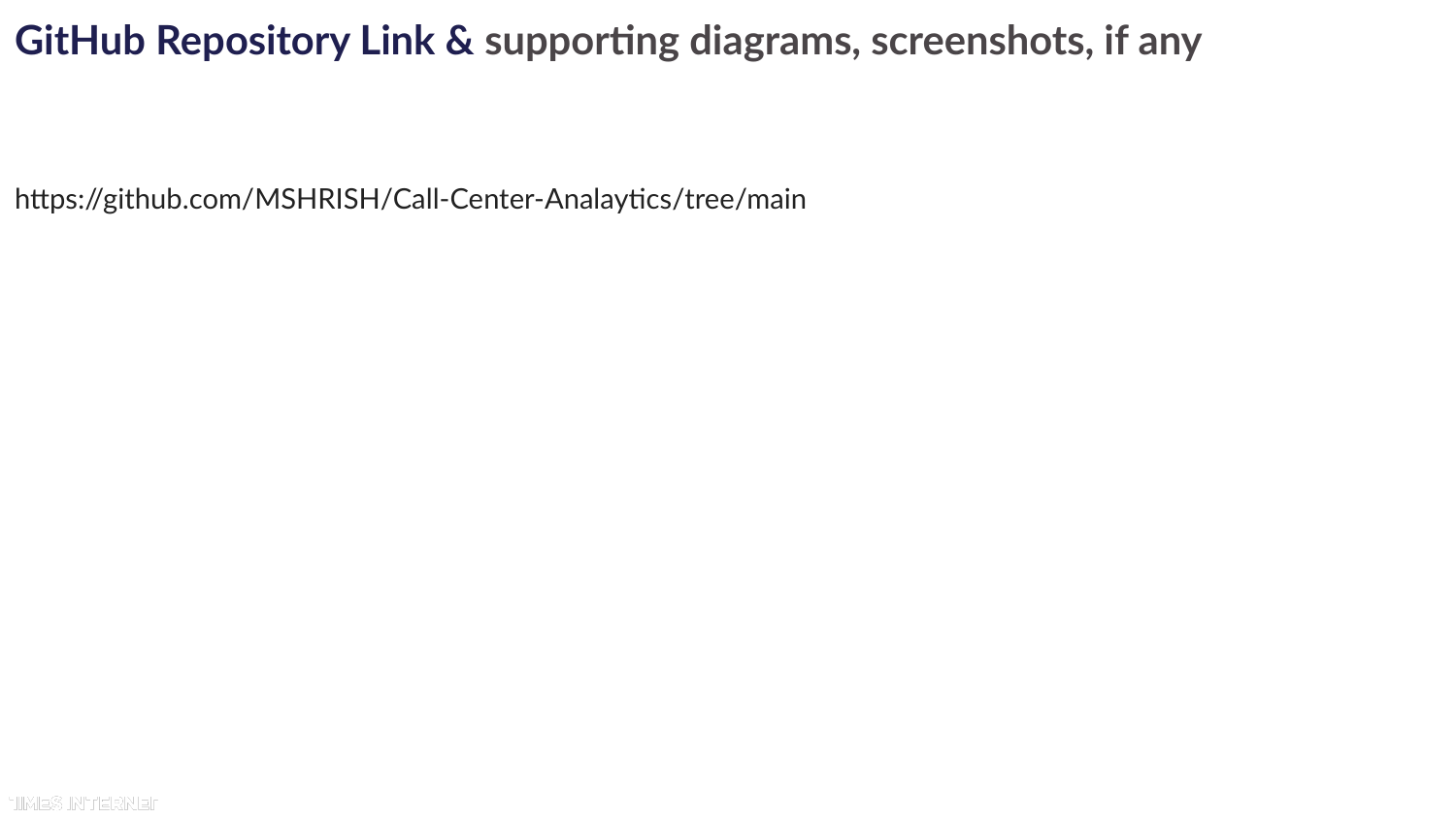

GitHub Repository Link & supporting diagrams, screenshots, if any
https://github.com/MSHRISH/Call-Center-Analaytics/tree/main